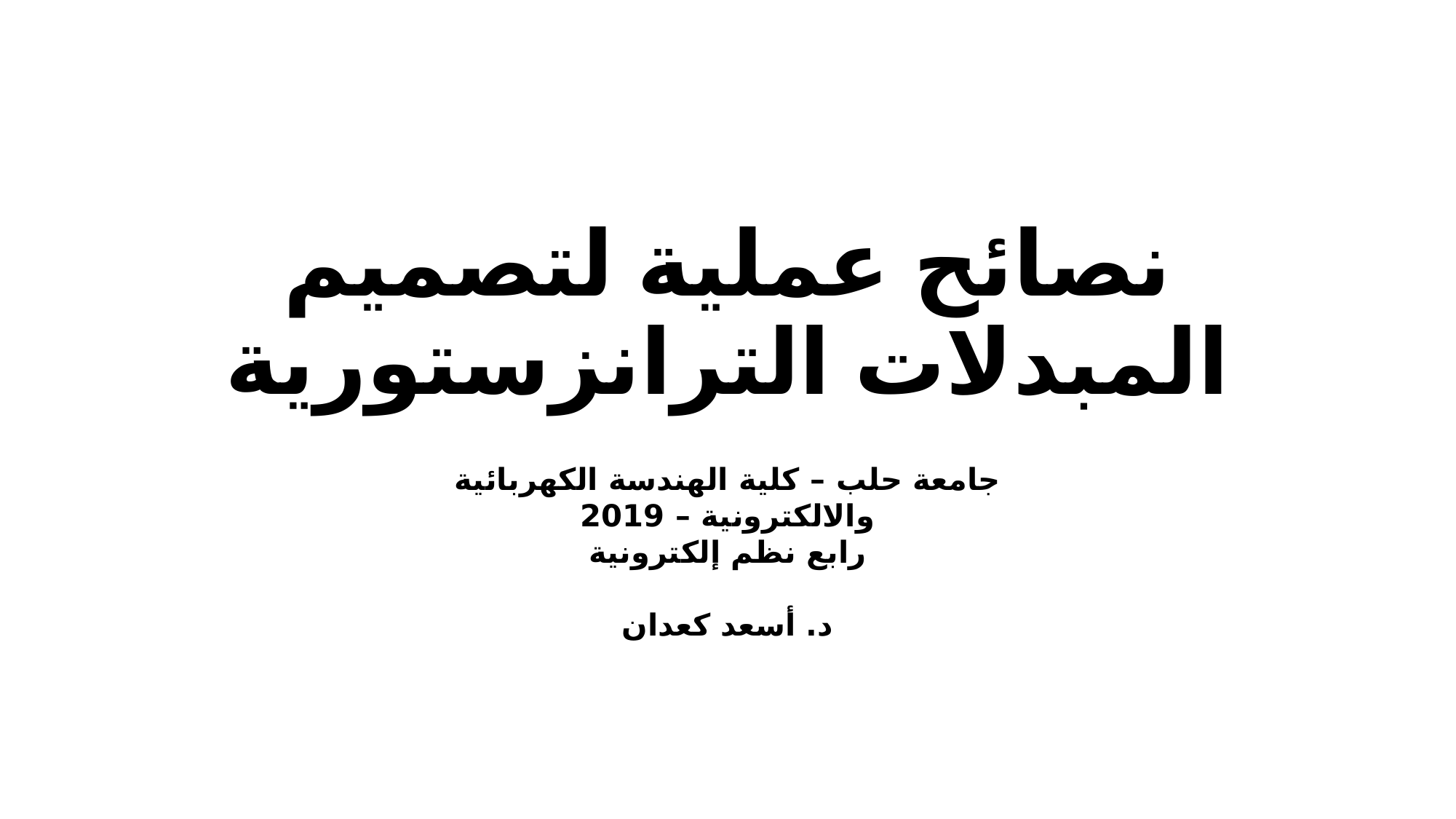

# نصائح عملية لتصميم المبدلات الترانزستورية
جامعة حلب – كلية الهندسة الكهربائية والالكترونية – 2019
رابع نظم إلكترونية

د. أسعد كعدان